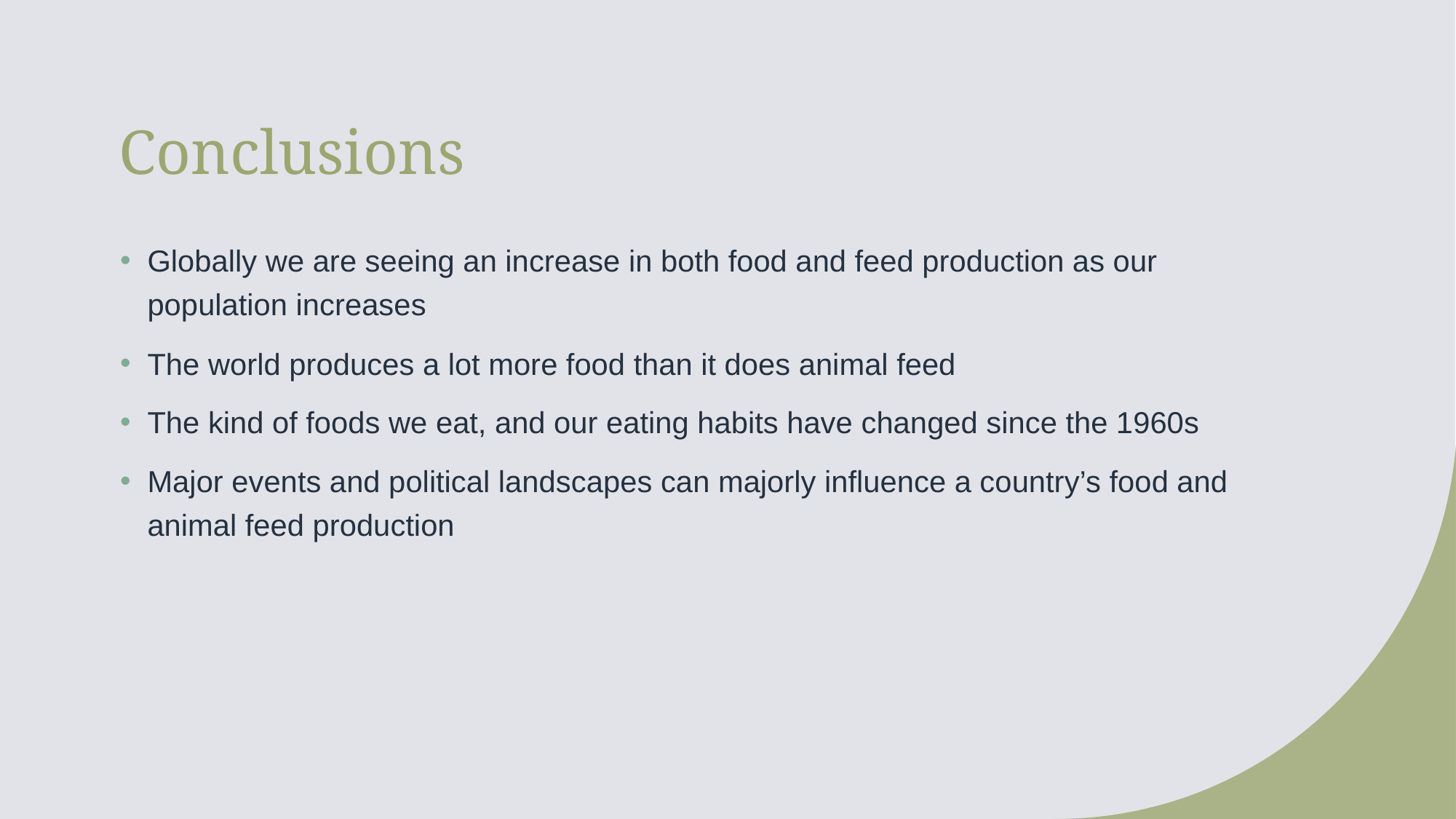

# Conclusions
Globally we are seeing an increase in both food and feed production as our population increases
The world produces a lot more food than it does animal feed
The kind of foods we eat, and our eating habits have changed since the 1960s
Major events and political landscapes can majorly influence a country’s food and animal feed production